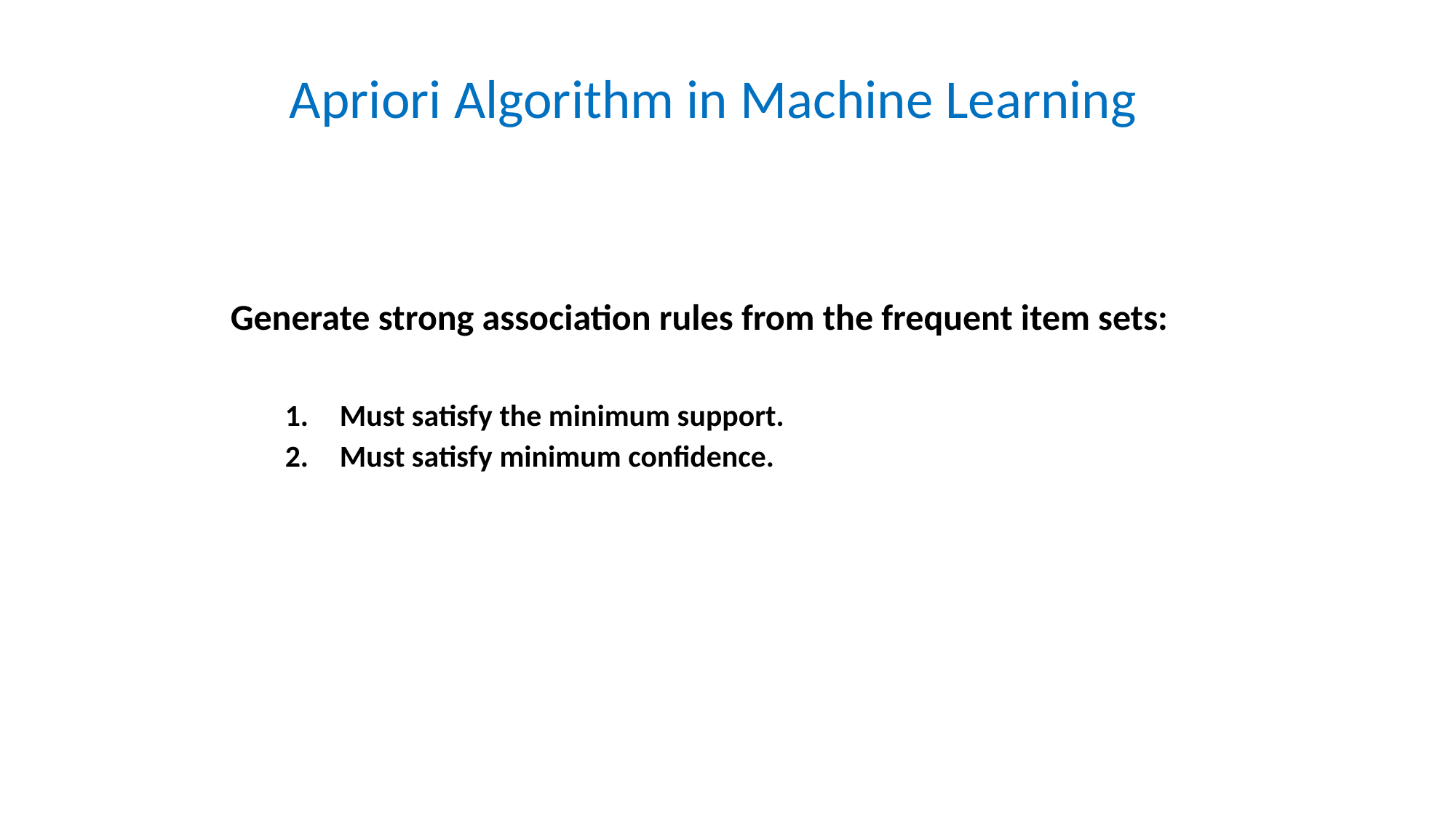

# Apriori Algorithm in Machine Learning
Generate strong association rules from the frequent item sets:

Must satisfy the minimum support.
Must satisfy minimum confidence.